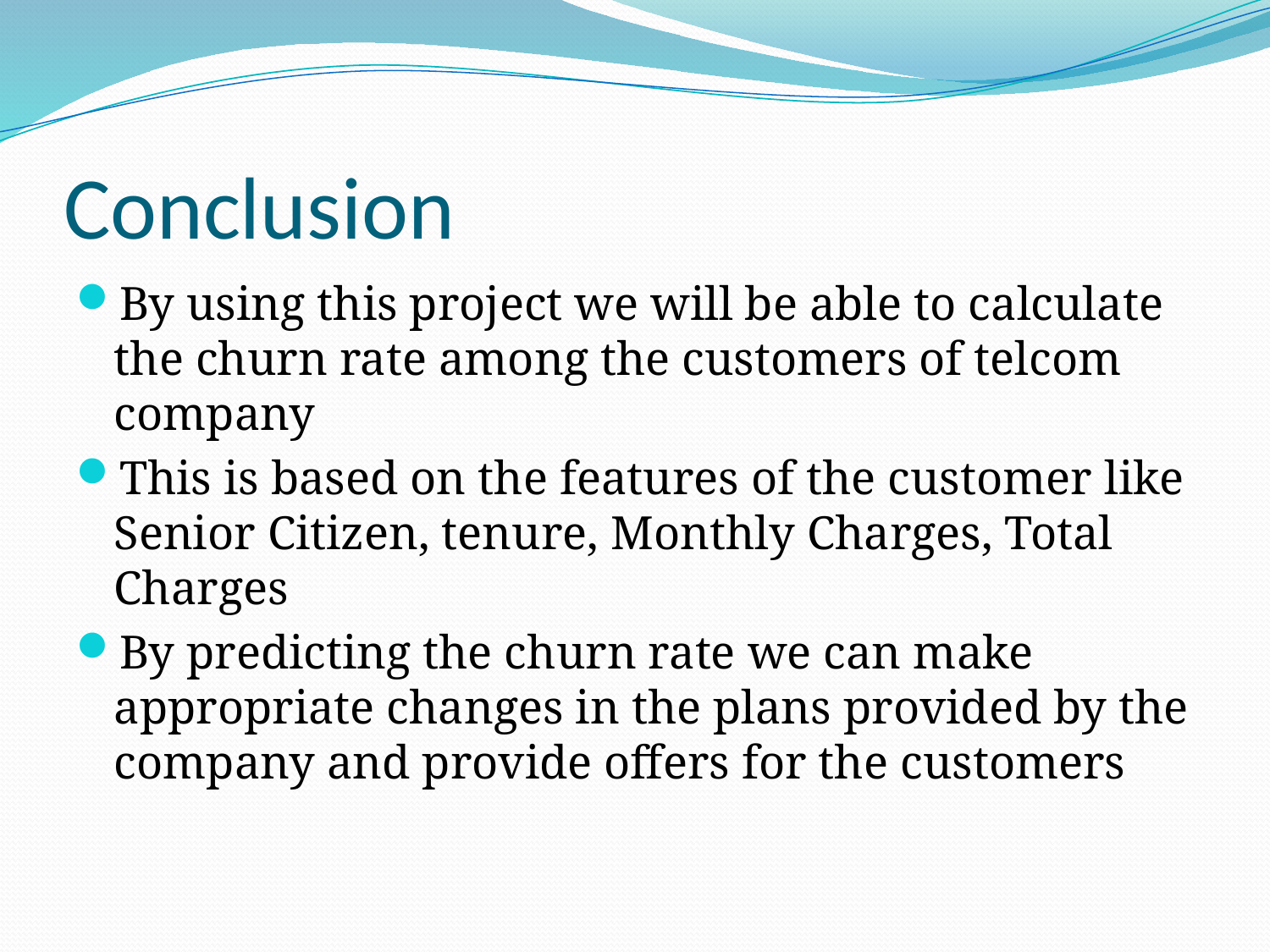

# Conclusion
By using this project we will be able to calculate the churn rate among the customers of telcom company
This is based on the features of the customer like Senior Citizen, tenure, Monthly Charges, Total Charges
By predicting the churn rate we can make appropriate changes in the plans provided by the company and provide offers for the customers